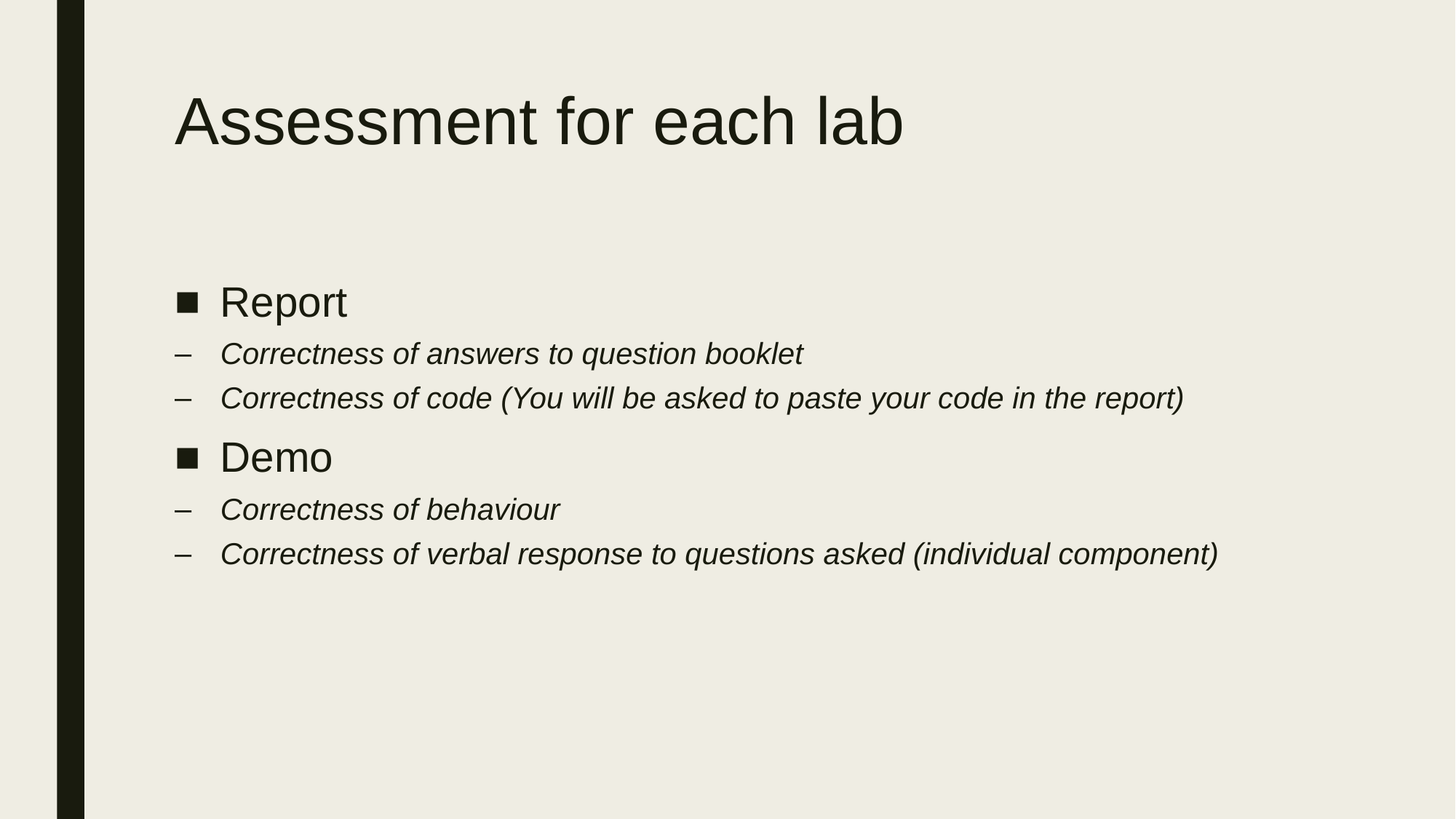

# Assessment for each lab
Report
Correctness of answers to question booklet
Correctness of code (You will be asked to paste your code in the report)
Demo
Correctness of behaviour
Correctness of verbal response to questions asked (individual component)